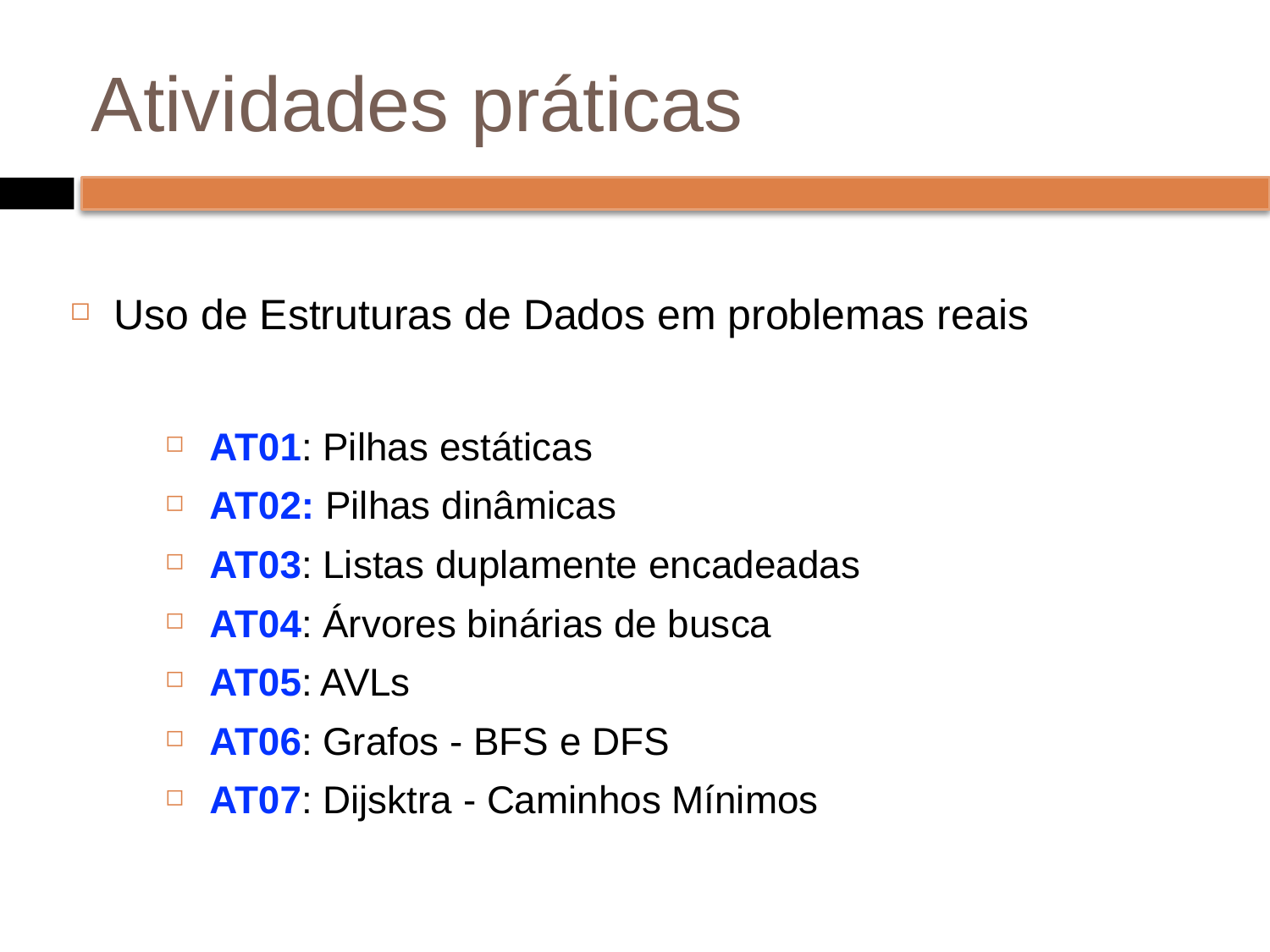

# Atividades práticas

Uso de Estruturas de Dados em problemas reais

AT01: Pilhas estáticas
AT02: Pilhas dinâmicas
AT03: Listas duplamente encadeadas
AT04: Árvores binárias de busca
AT05: AVLs
AT06: Grafos - BFS e DFS
AT07: Dijsktra - Caminhos Mínimos
33